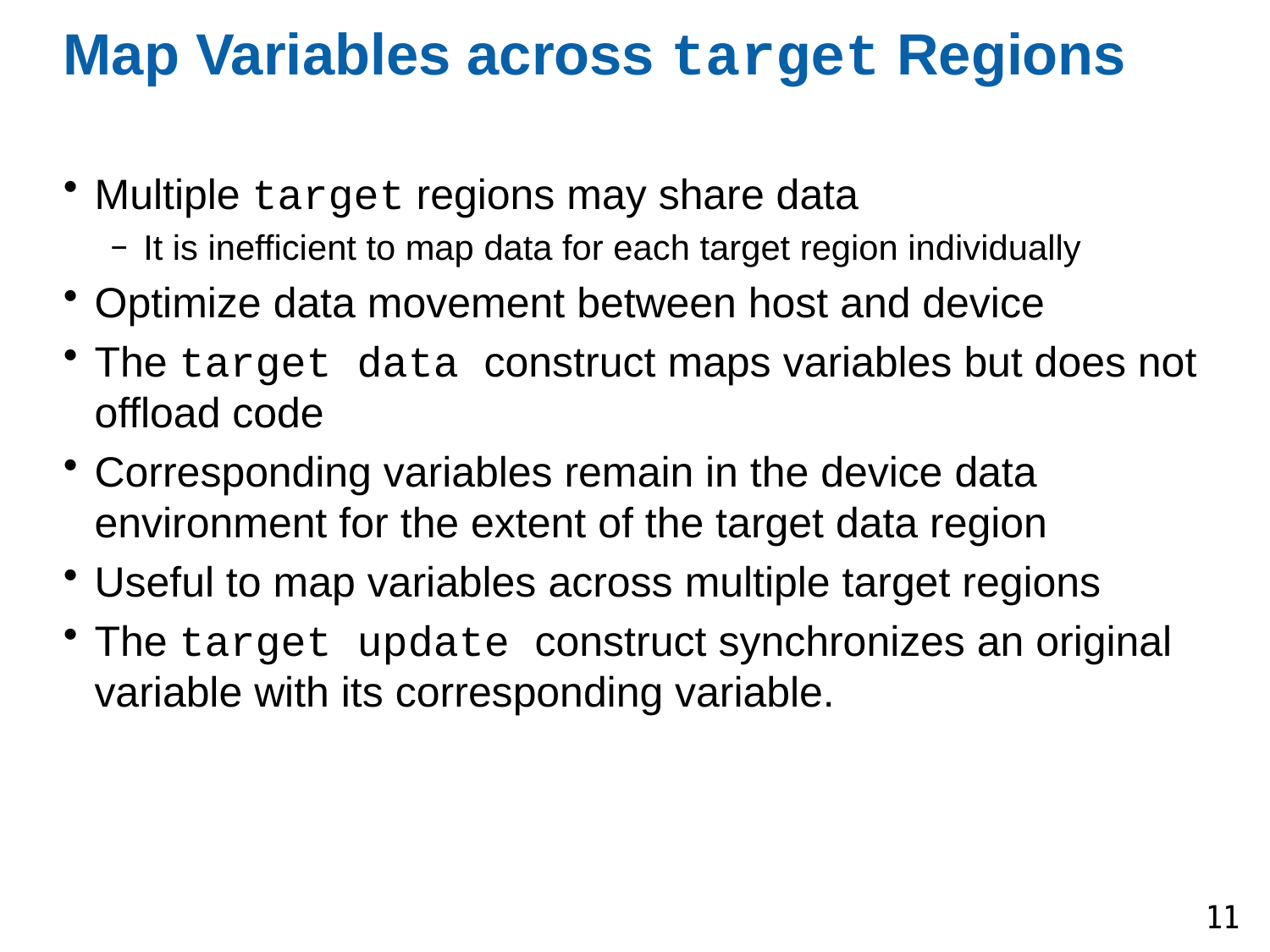

# Map Variables across target Regions
Multiple target regions may share data
It is inefficient to map data for each target region individually
Optimize data movement between host and device
The target data construct maps variables but does not offload code
Corresponding variables remain in the device data environment for the extent of the target data region
Useful to map variables across multiple target regions
The target update construct synchronizes an original variable with its corresponding variable.
11